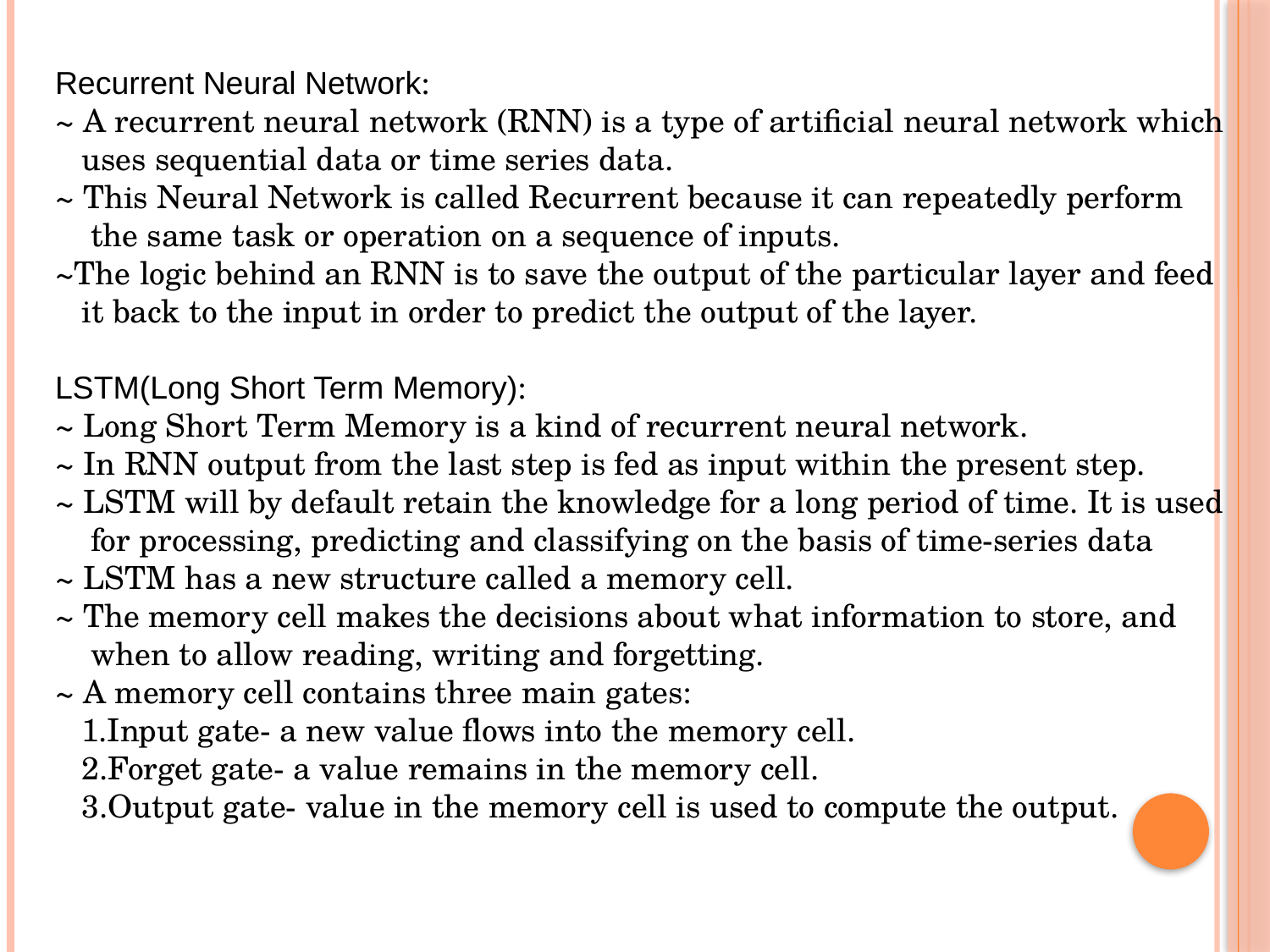

Recurrent Neural Network:
~ A recurrent neural network (RNN) is a type of artificial neural network which
   uses sequential data or time series data.
~ This Neural Network is called Recurrent because it can repeatedly perform
    the same task or operation on a sequence of inputs.
~The logic behind an RNN is to save the output of the particular layer and feed
   it back to the input in order to predict the output of the layer.

LSTM(Long Short Term Memory):
~ Long Short Term Memory is a kind of recurrent neural network.
~ In RNN output from the last step is fed as input within the present step.
~ LSTM will by default retain the knowledge for a long period of time. It is used
    for processing, predicting and classifying on the basis of time-series data
~ LSTM has a new structure called a memory cell.
~ The memory cell makes the decisions about what information to store, and
    when to allow reading, writing and forgetting.
~ A memory cell contains three main gates:
   1.Input gate- a new value flows into the memory cell.
   2.Forget gate- a value remains in the memory cell.
   3.Output gate- value in the memory cell is used to compute the output.